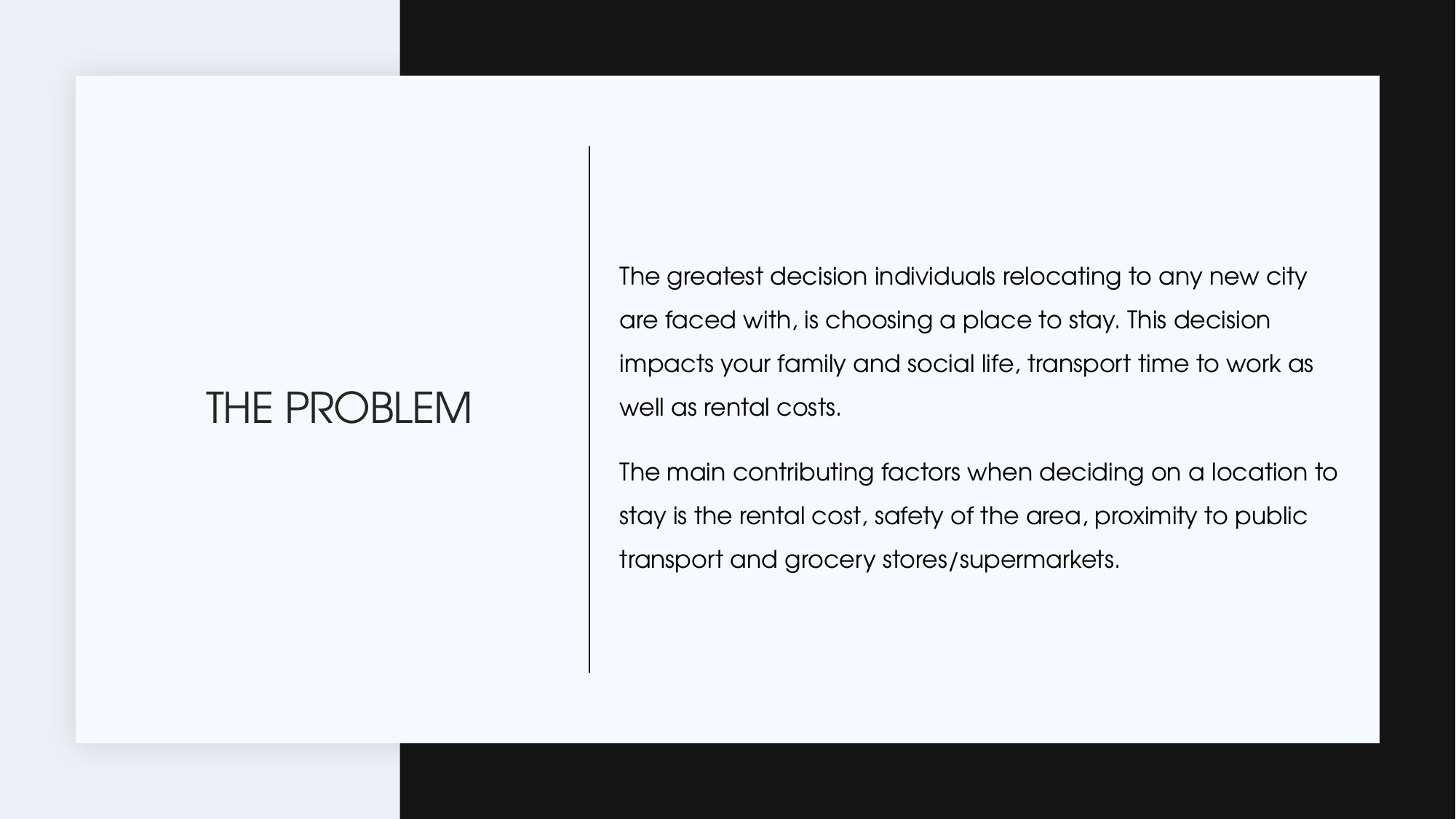

The greatest decision individuals relocating to any new city are faced with, is choosing a place to stay. This decision impacts your family and social life, transport time to work as well as rental costs.
The main contributing factors when deciding on a location to stay is the rental cost, safety of the area, proximity to public transport and grocery stores/supermarkets.
The problem